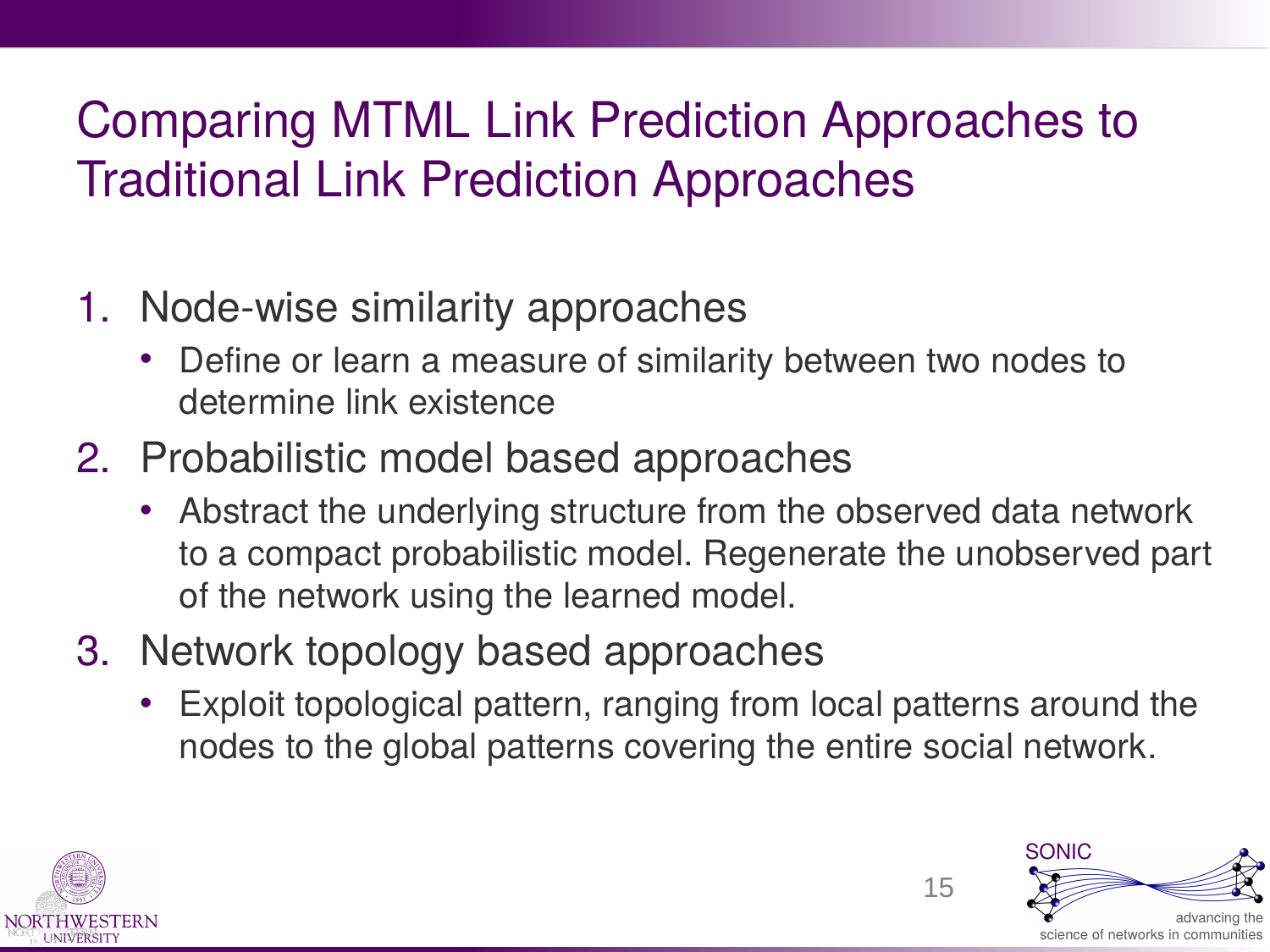

# Comparing MTML Link Prediction Approaches to Traditional Link Prediction Approaches
Node-wise similarity approaches
Define or learn a measure of similarity between two nodes to determine link existence
Probabilistic model based approaches
Abstract the underlying structure from the observed data network to a compact probabilistic model. Regenerate the unobserved part of the network using the learned model.
Network topology based approaches
Exploit topological pattern, ranging from local patterns around the nodes to the global patterns covering the entire social network.